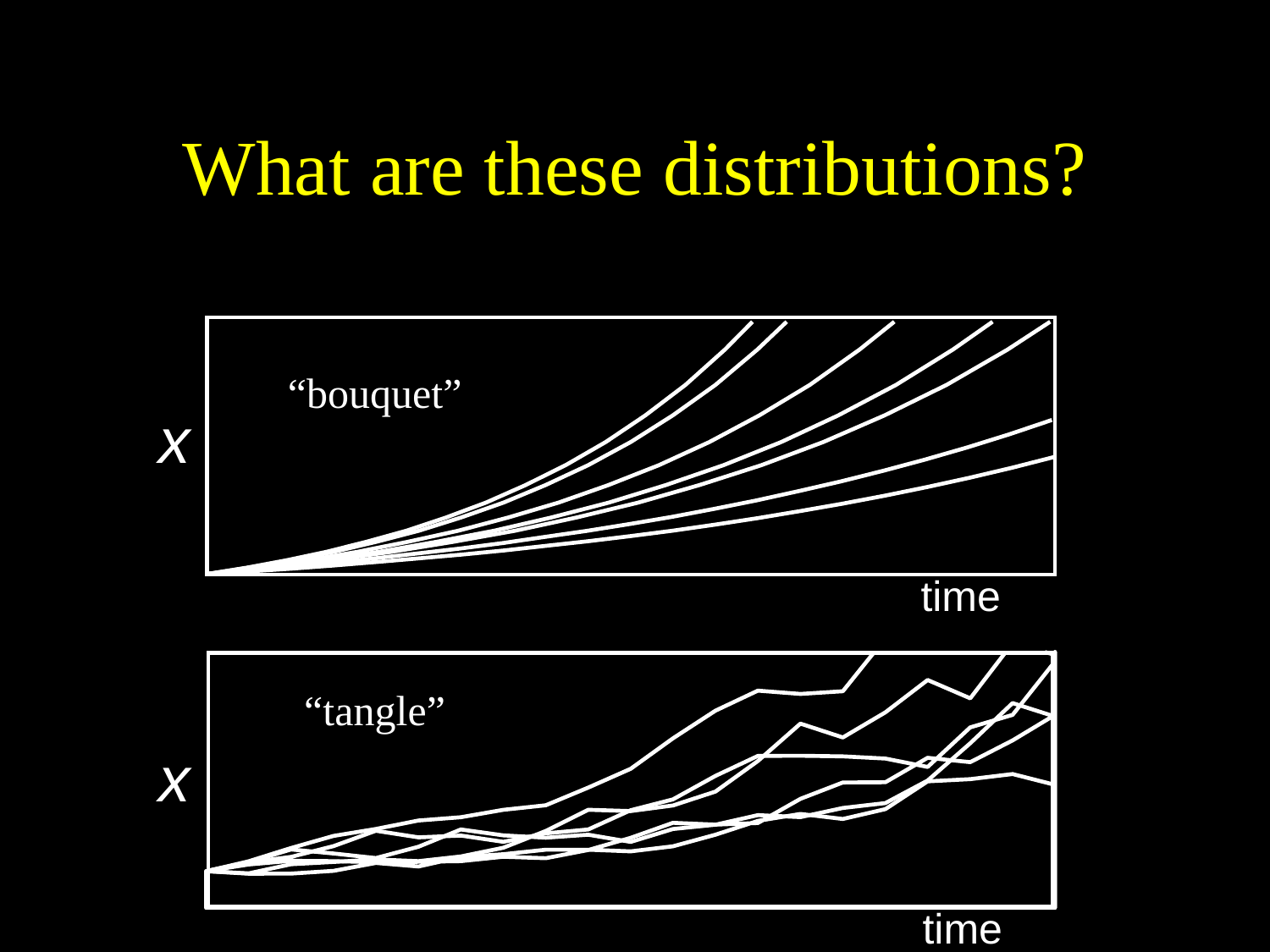

# What are these distributions?

“bouquet”
x
time

“tangle”
x
time